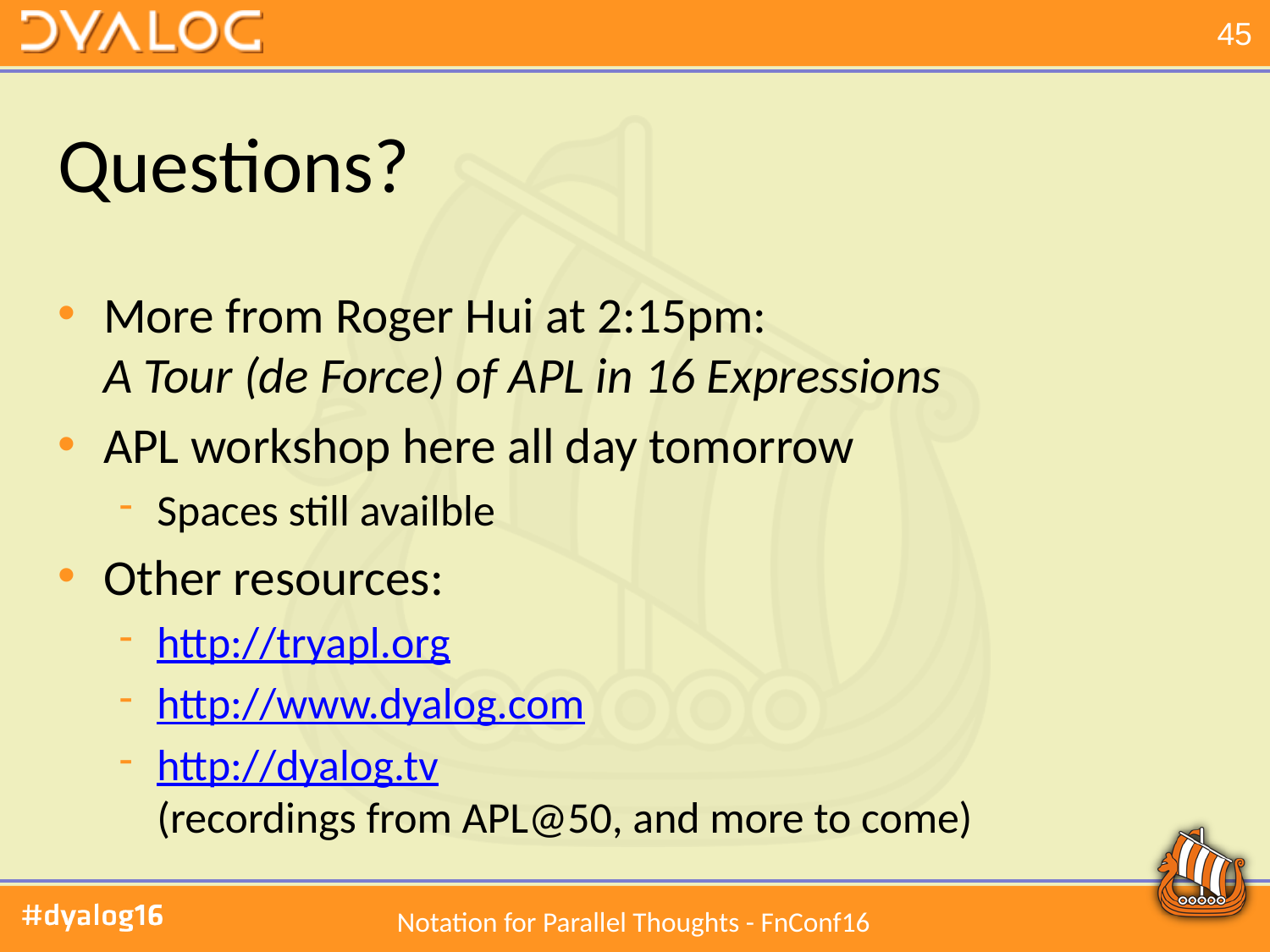

# Questions?
More from Roger Hui at 2:15pm:
A Tour (de Force) of APL in 16 Expressions
APL workshop here all day tomorrow
Spaces still availble
Other resources:
http://tryapl.org
http://www.dyalog.com
http://dyalog.tv
(recordings from APL@50, and more to come)

Notation for Parallel Thoughts - FnConf16